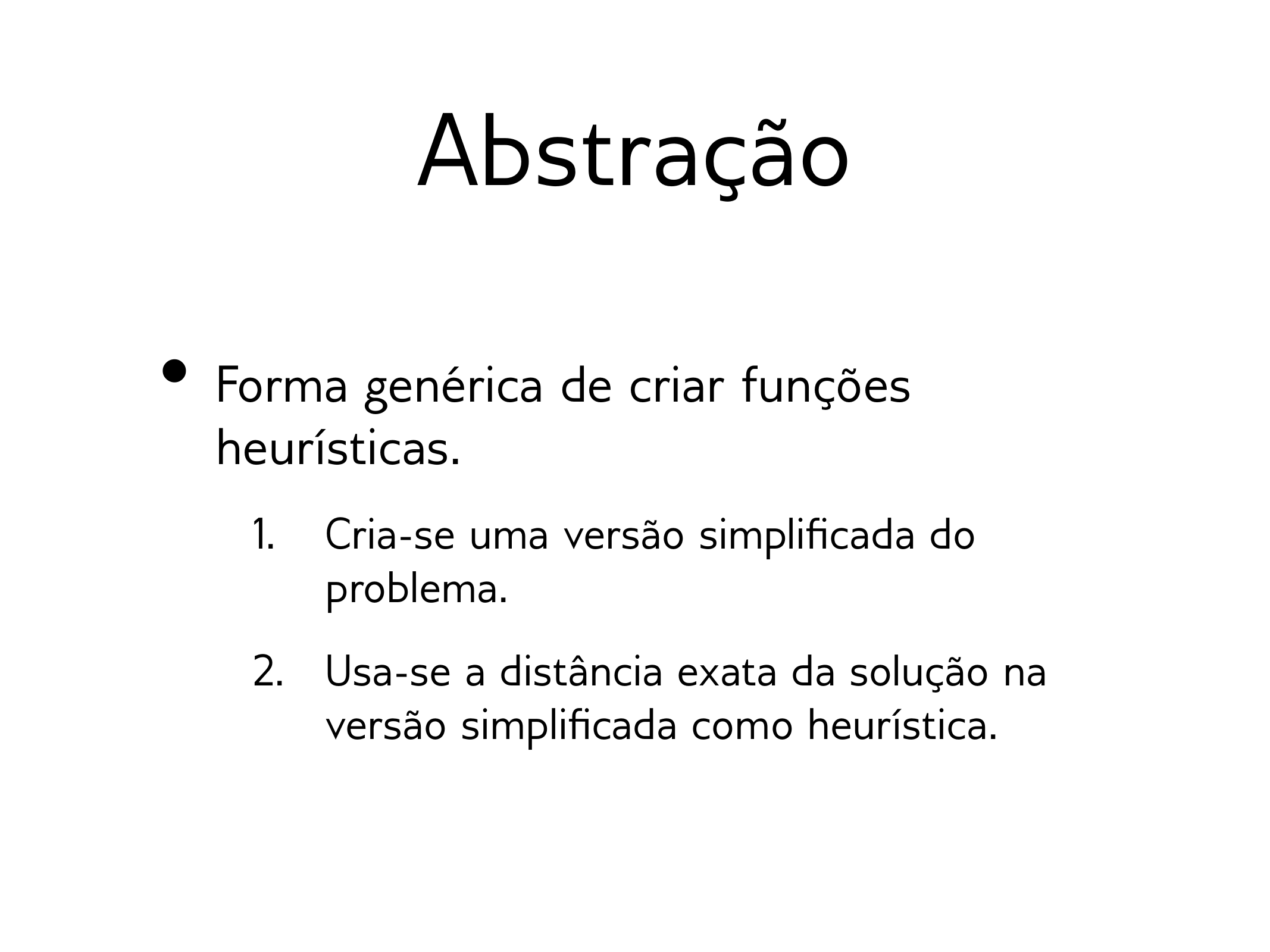

# Abstração
Forma genérica de criar funções heurísticas.
Cria-se uma versão simplificada do problema.
Usa-se a distância exata da solução na versão simplificada como heurística.